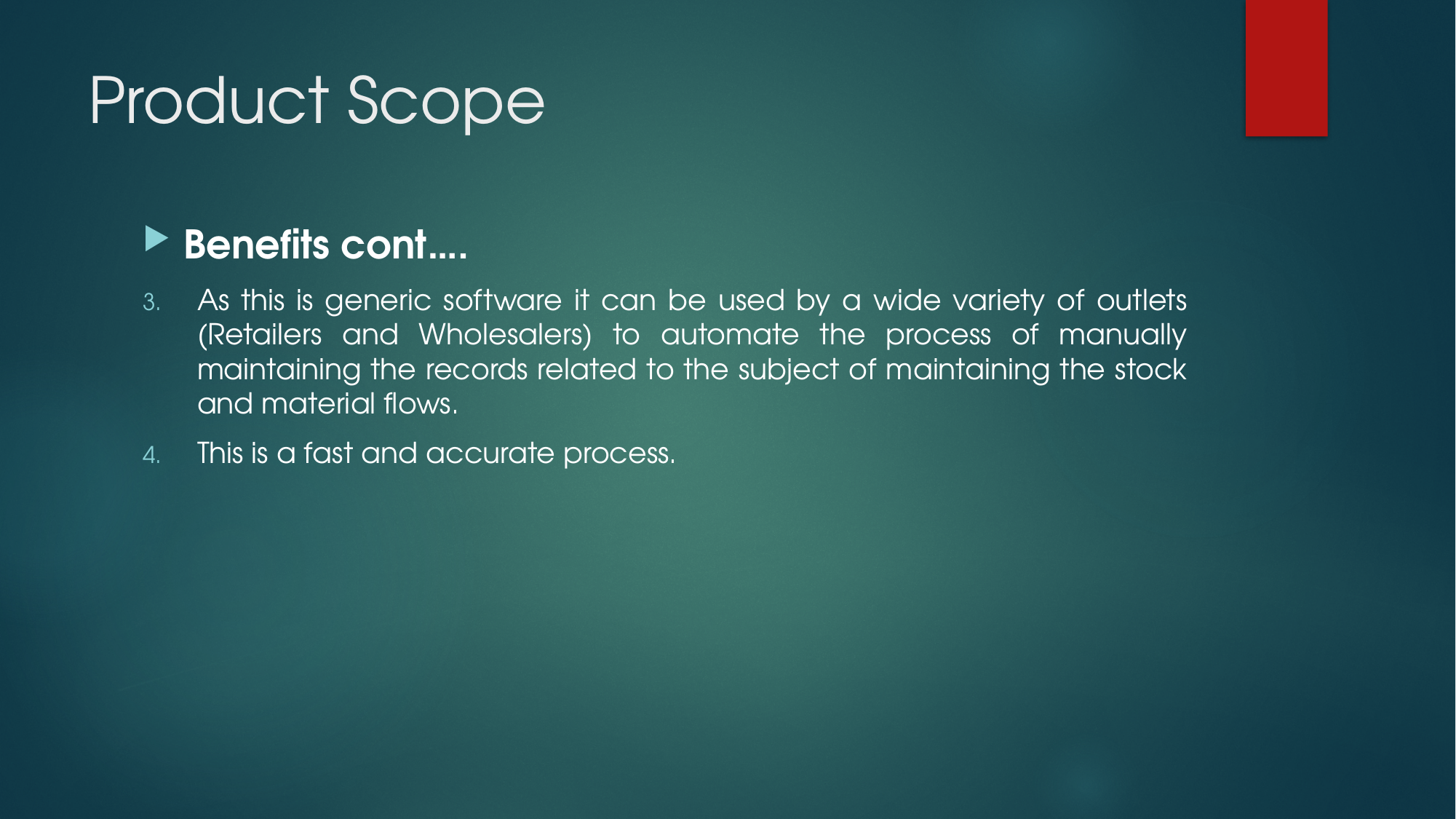

# Product Scope
Benefits cont….
As this is generic software it can be used by a wide variety of outlets (Retailers and Wholesalers) to automate the process of manually maintaining the records related to the subject of maintaining the stock and material flows.
This is a fast and accurate process.